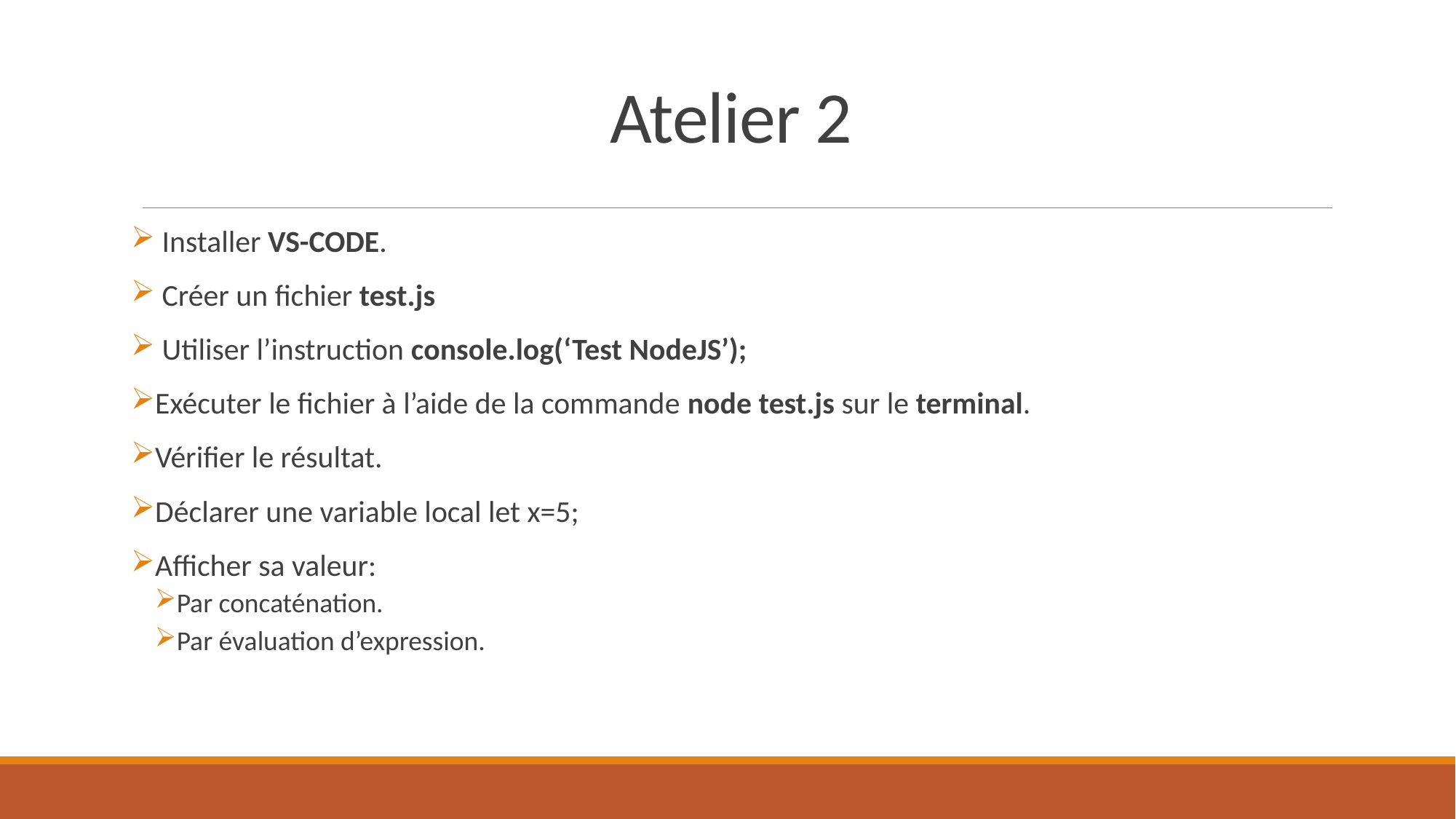

# Atelier 2
 Installer VS-CODE.
 Créer un fichier test.js
 Utiliser l’instruction console.log(‘Test NodeJS’);
Exécuter le fichier à l’aide de la commande node test.js sur le terminal.
Vérifier le résultat.
Déclarer une variable local let x=5;
Afficher sa valeur:
Par concaténation.
Par évaluation d’expression.